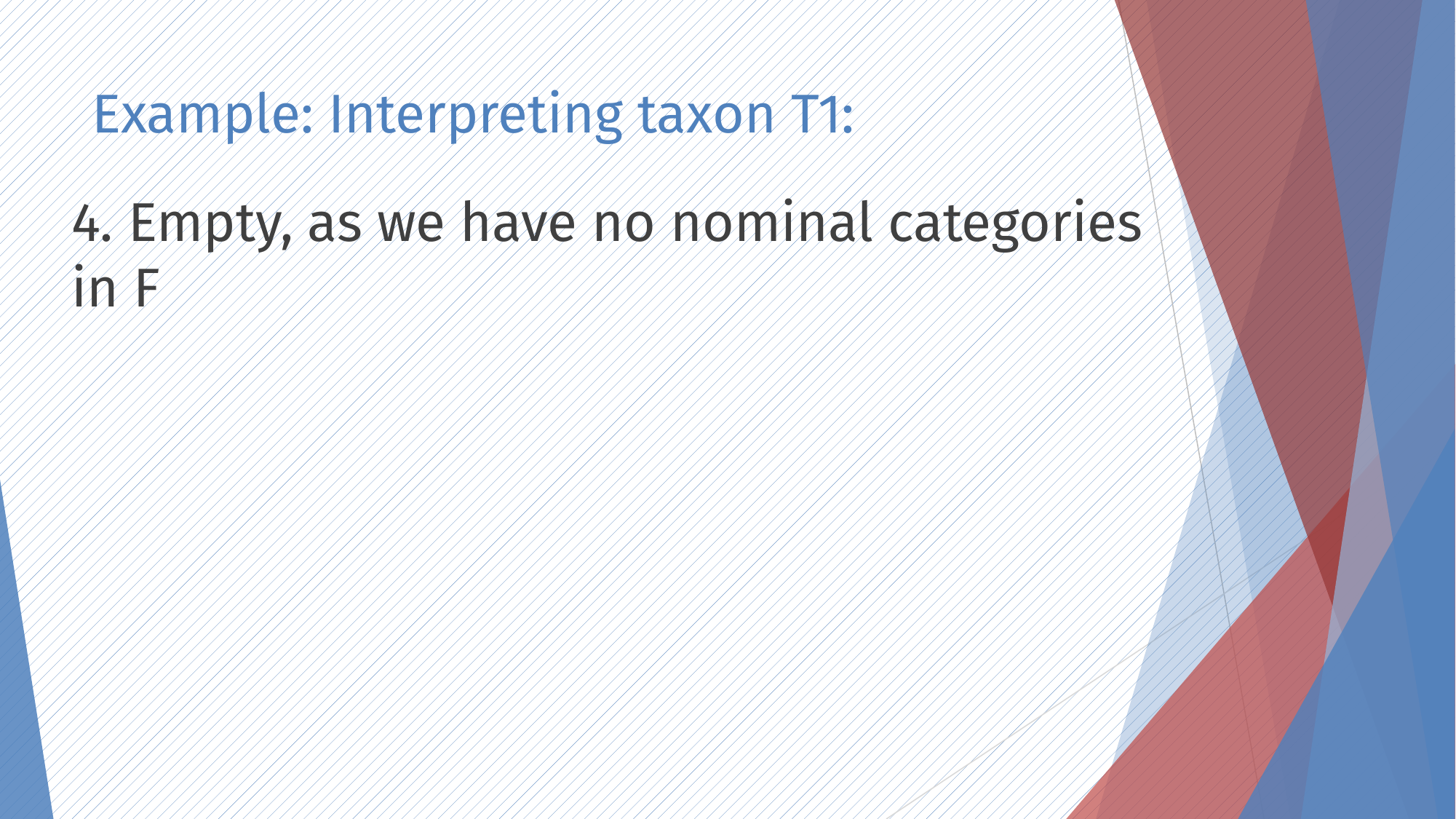

# Example: Interpreting taxon T1:
4. Empty, as we have no nominal categories in F